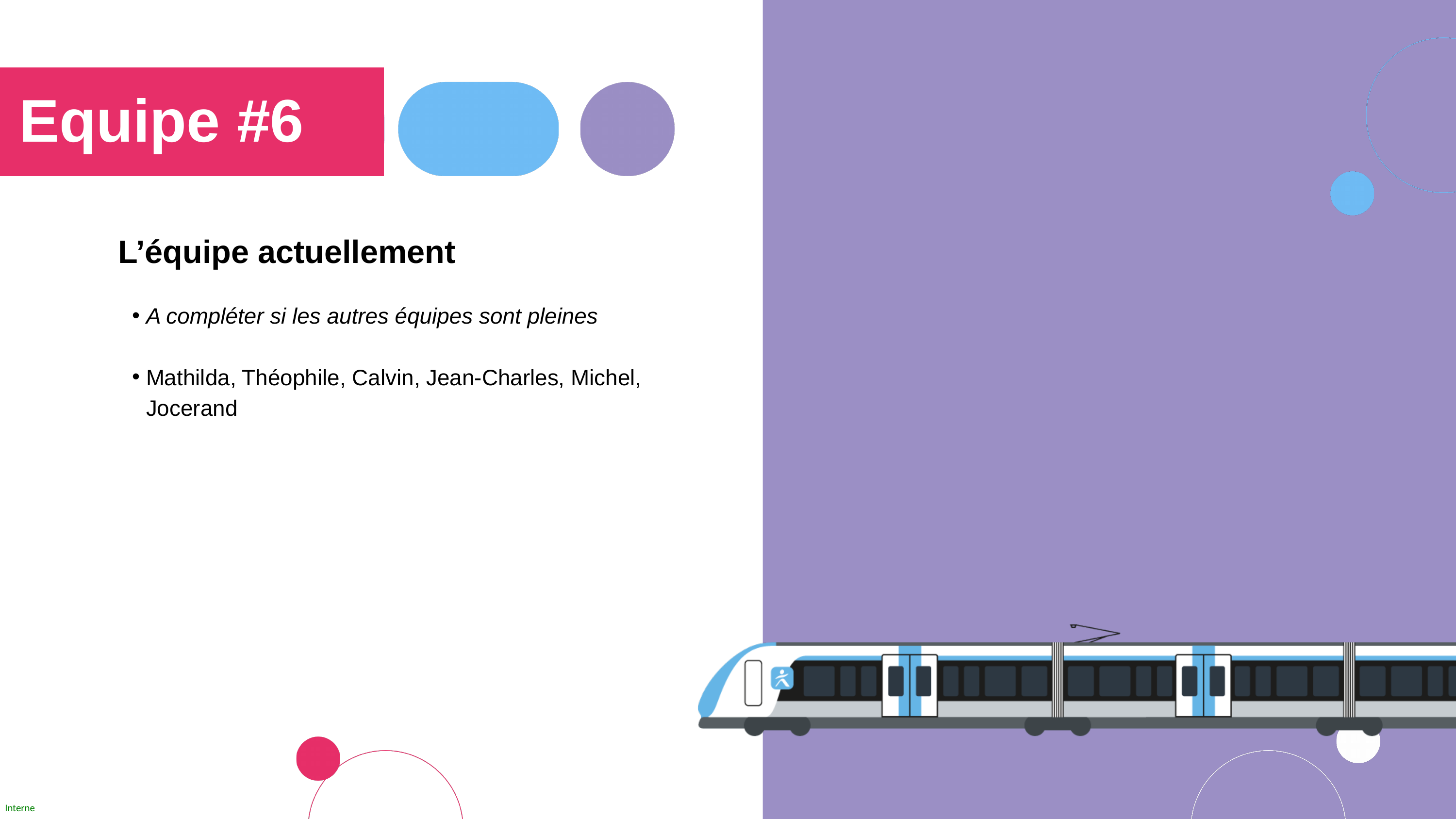

Equipe #6

L’équipe actuellement

A compléter si les autres équipes sont pleines

Mathilda, Théophile, Calvin, Jean-Charles, Michel, Jocerand